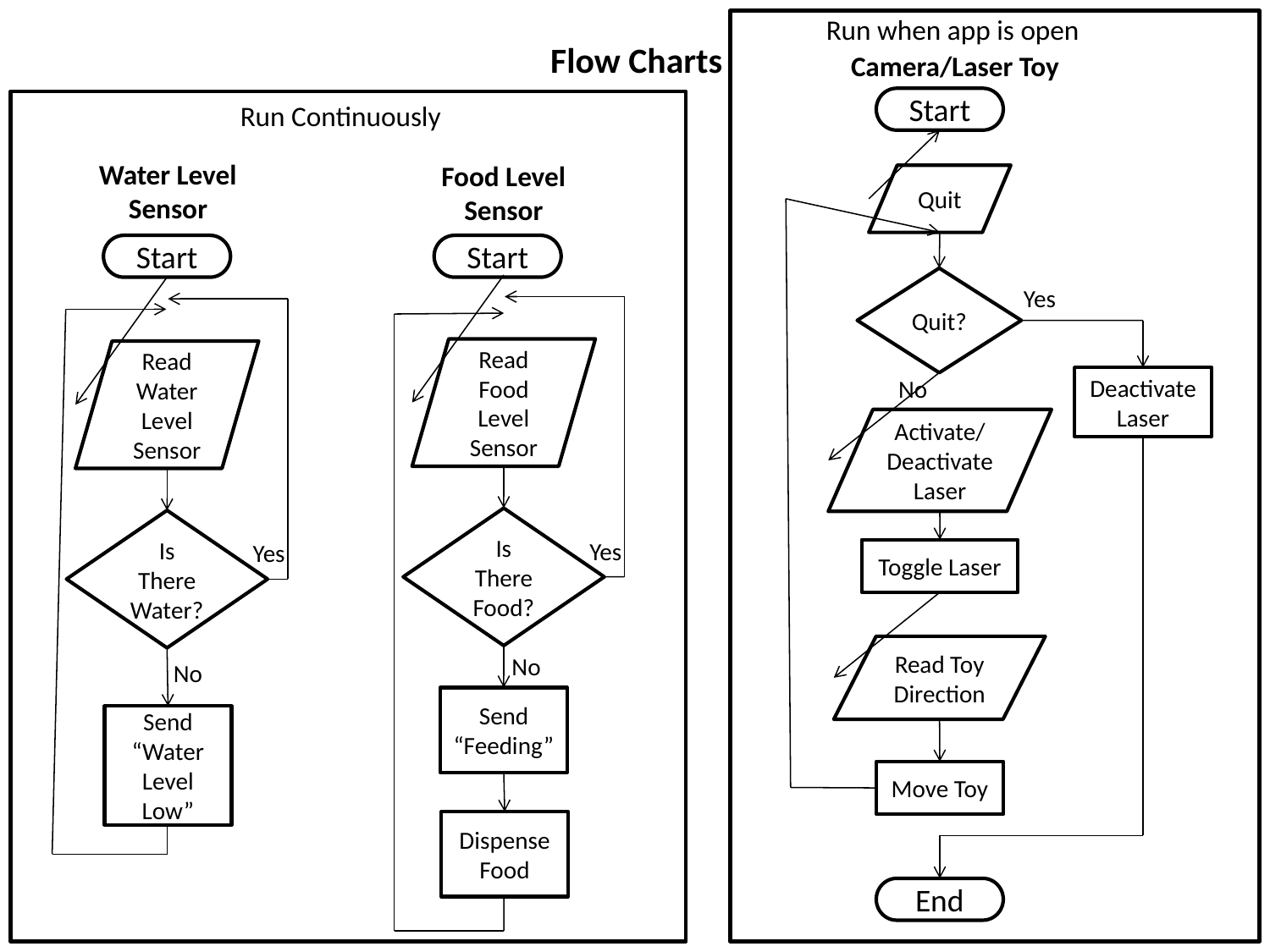

Run when app is open

Flow Charts
Camera/Laser Toy
Start

Run Continuously
Water Level
Sensor
Food Level
Sensor
Quit
Start
Start
Quit?
Yes
Read Food Level Sensor
Read Water Level Sensor
No
Deactivate Laser
Activate/
Deactivate
Laser
Is There Food?
Is There Water?
Yes
Yes
Toggle Laser
Read Toy Direction
No
No
Send “Feeding”
Send “Water Level Low”
Move Toy
Dispense Food
End